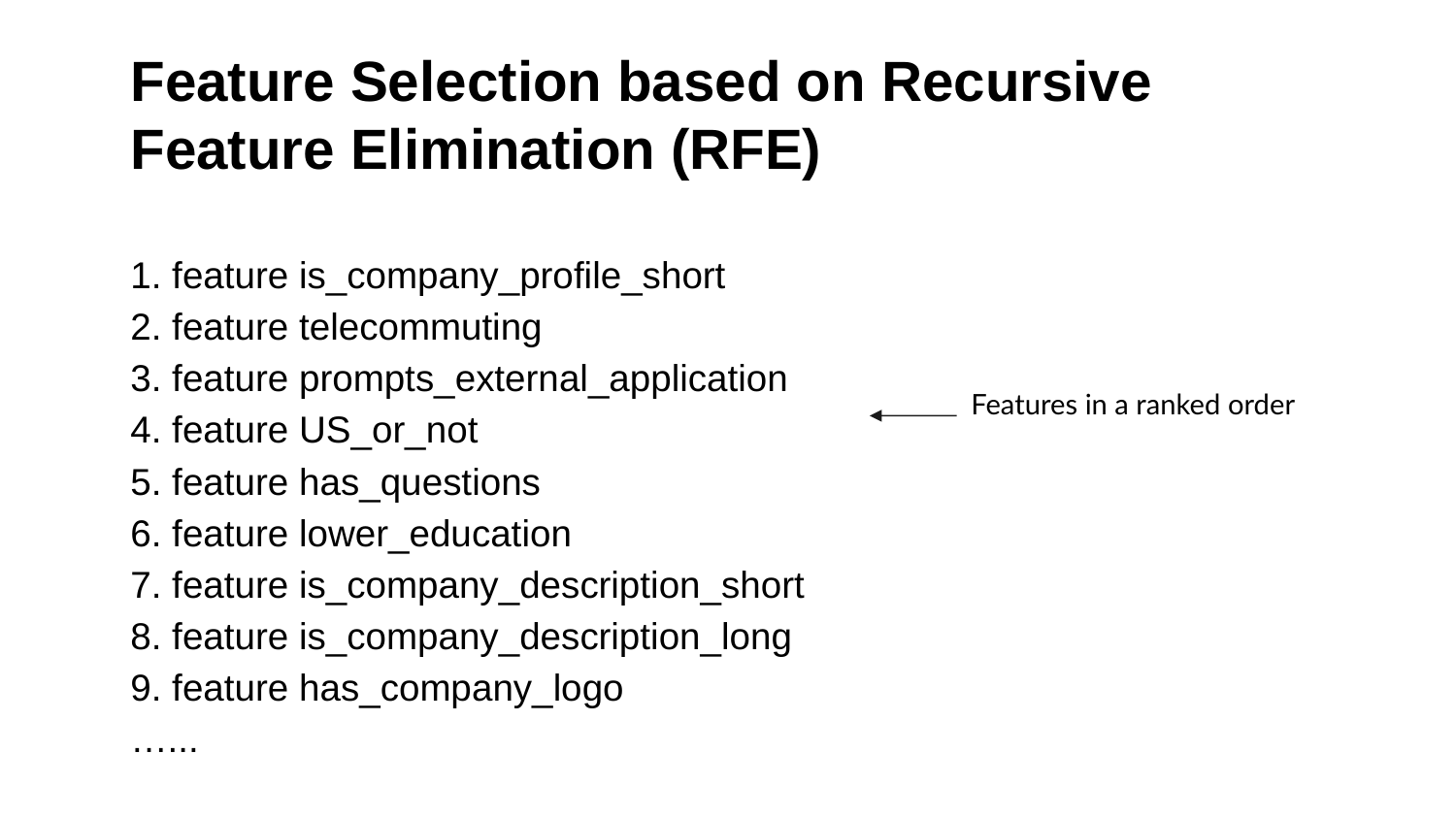

Feature Selection based on Recursive Feature Elimination (RFE)
1. feature is_company_profile_short
2. feature telecommuting
3. feature prompts_external_application
4. feature US_or_not
5. feature has_questions
6. feature lower_education
7. feature is_company_description_short
8. feature is_company_description_long
9. feature has_company_logo
…...

Features in a ranked order